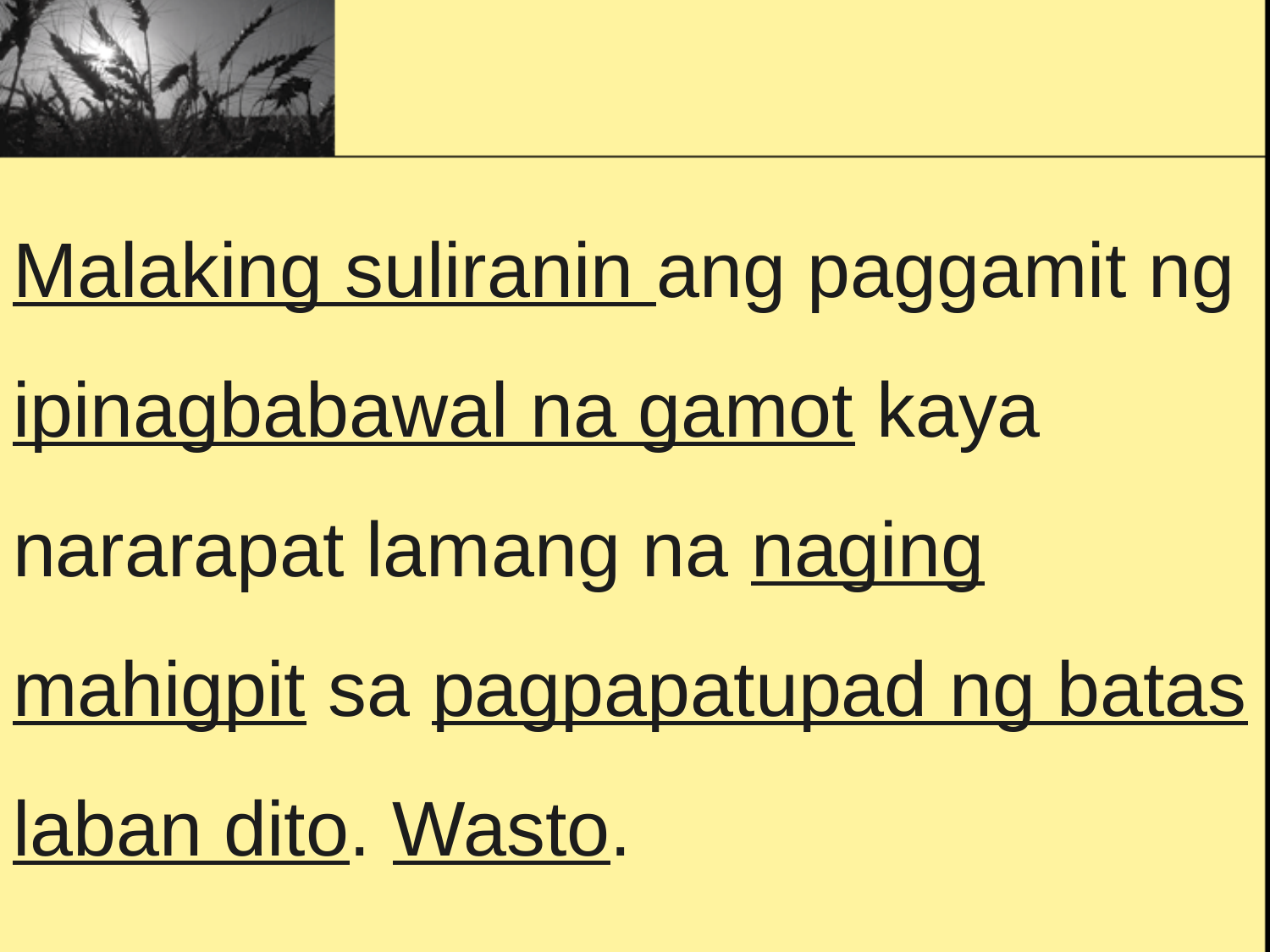

Malaking suliranin ang paggamit ng ipinagbabawal na gamot kaya nararapat lamang na naging mahigpit sa pagpapatupad ng batas laban dito. Wasto.